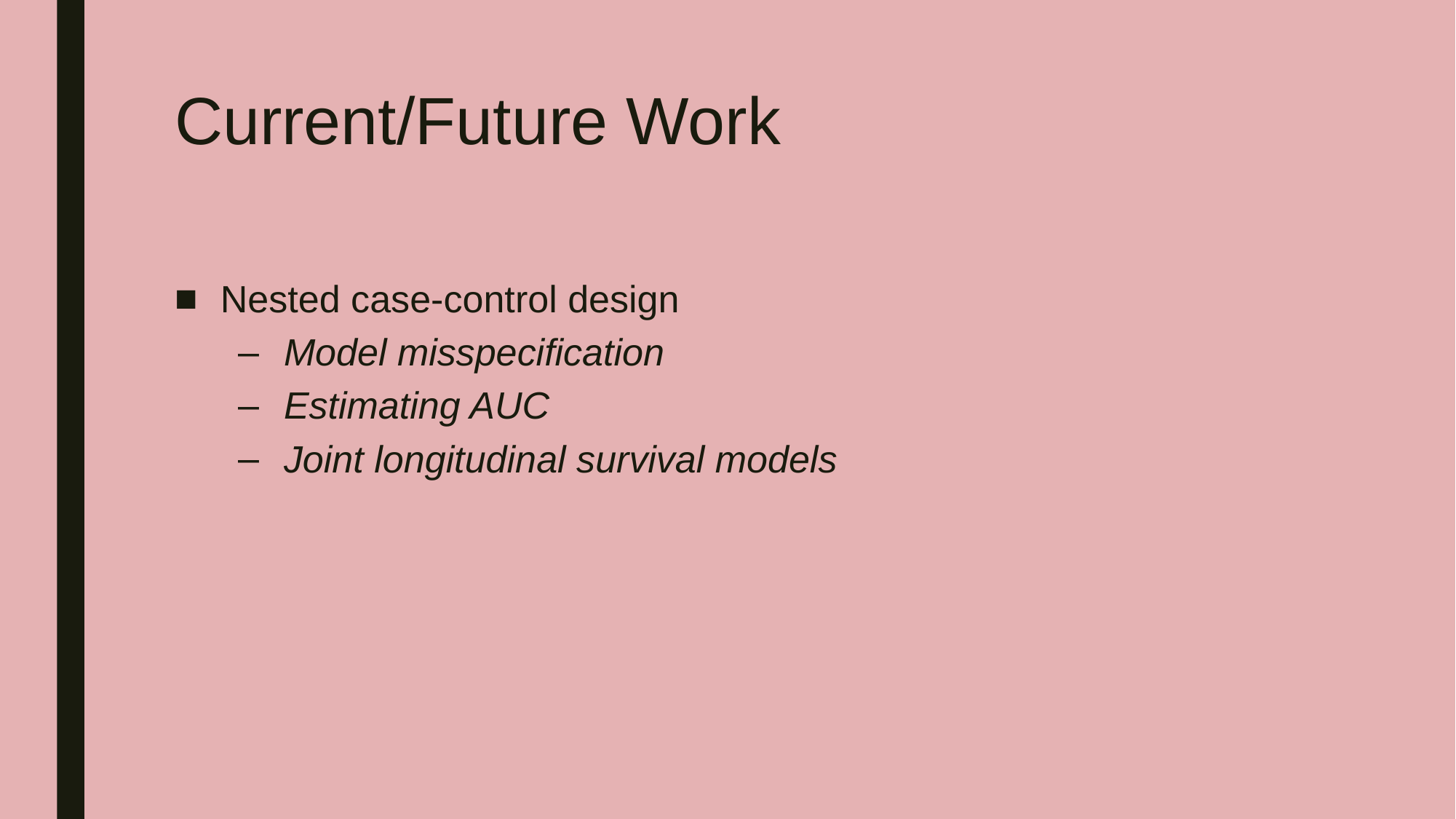

# Current/Future Work
Nested case-control design
Model misspecification
Estimating AUC
Joint longitudinal survival models